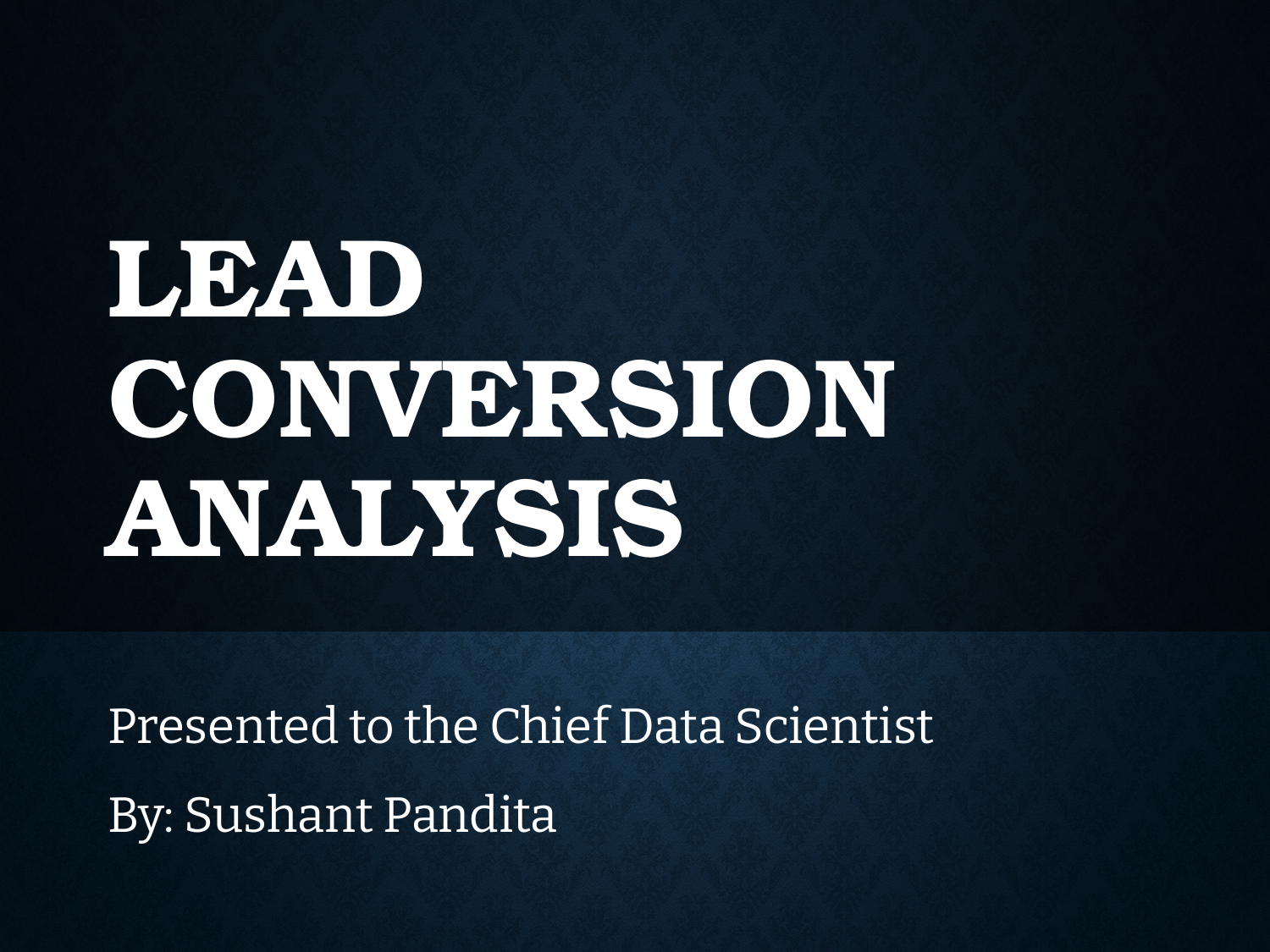

# Lead Conversion Analysis
Presented to the Chief Data Scientist
By: Sushant Pandita